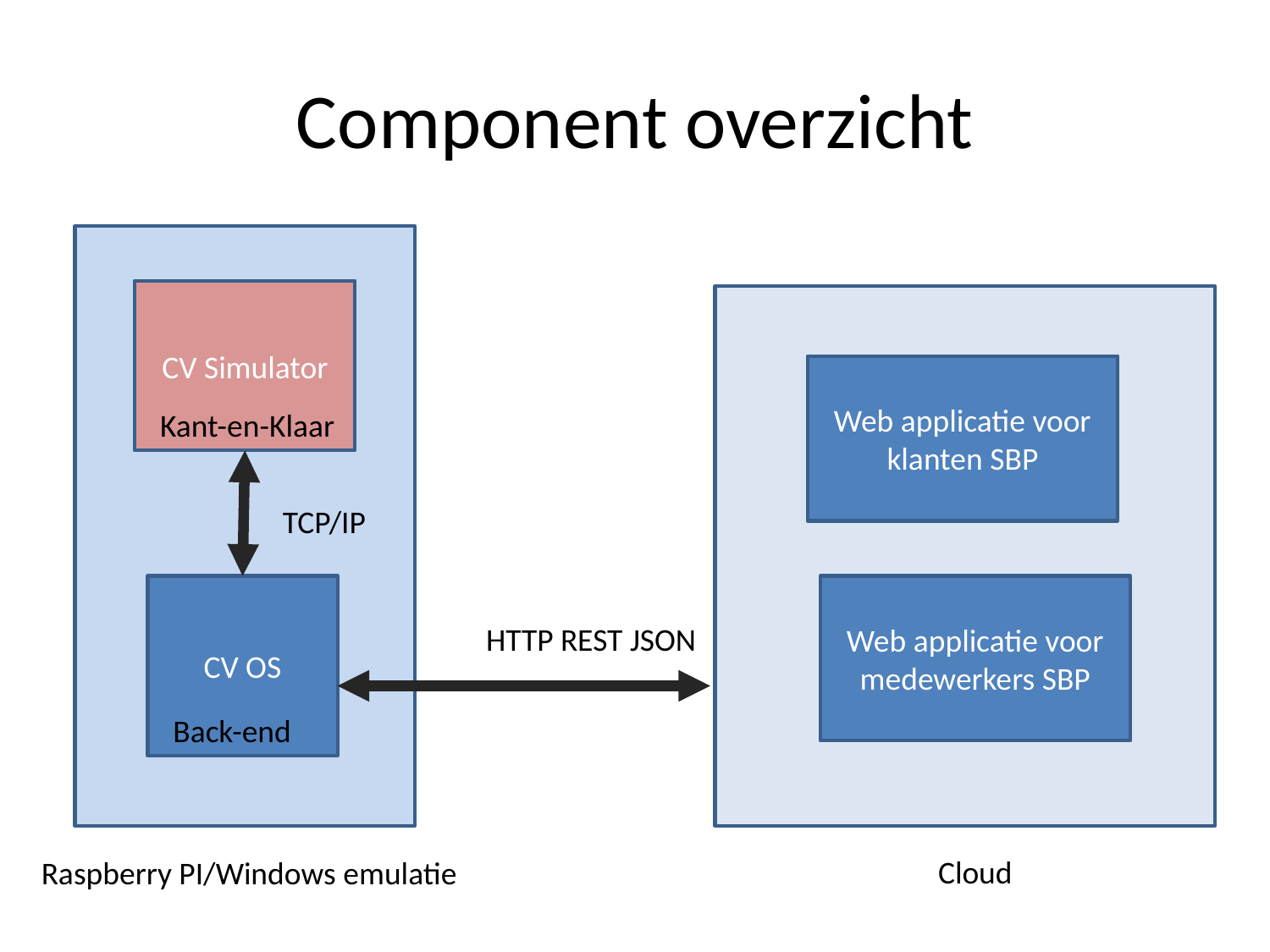

# Component overzicht

CV Simulator

Web applicatie voor klanten SBP
Kant-en-Klaar
TCP/IP
CV OS
Web applicatie voor medewerkers SBP
HTTP REST JSON
Back-end
Cloud
Raspberry PI/Windows emulatie